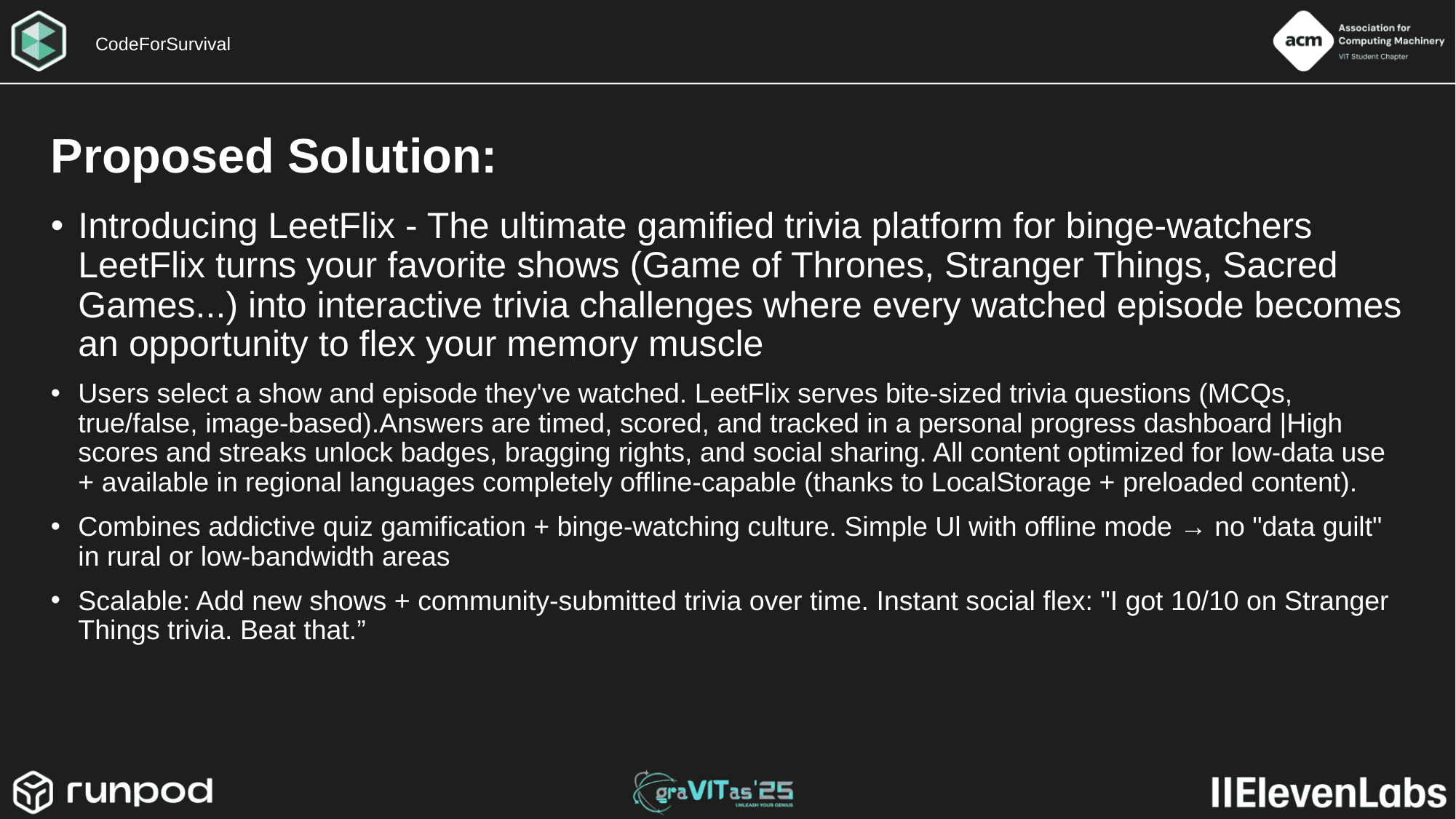

CodeForSurvival
Proposed Solution:
Introducing LeetFlix - The ultimate gamified trivia platform for binge-watchers LeetFlix turns your favorite shows (Game of Thrones, Stranger Things, Sacred Games...) into interactive trivia challenges where every watched episode becomes an opportunity to flex your memory muscle
Users select a show and episode they've watched. LeetFlix serves bite-sized trivia questions (MCQs, true/false, image-based).Answers are timed, scored, and tracked in a personal progress dashboard |High scores and streaks unlock badges, bragging rights, and social sharing. All content optimized for low-data use + available in regional languages completely offline-capable (thanks to LocalStorage + preloaded content).
Combines addictive quiz gamification + binge-watching culture. Simple Ul with offline mode → no "data guilt" in rural or low-bandwidth areas
Scalable: Add new shows + community-submitted trivia over time. Instant social flex: "I got 10/10 on Stranger Things trivia. Beat that.”